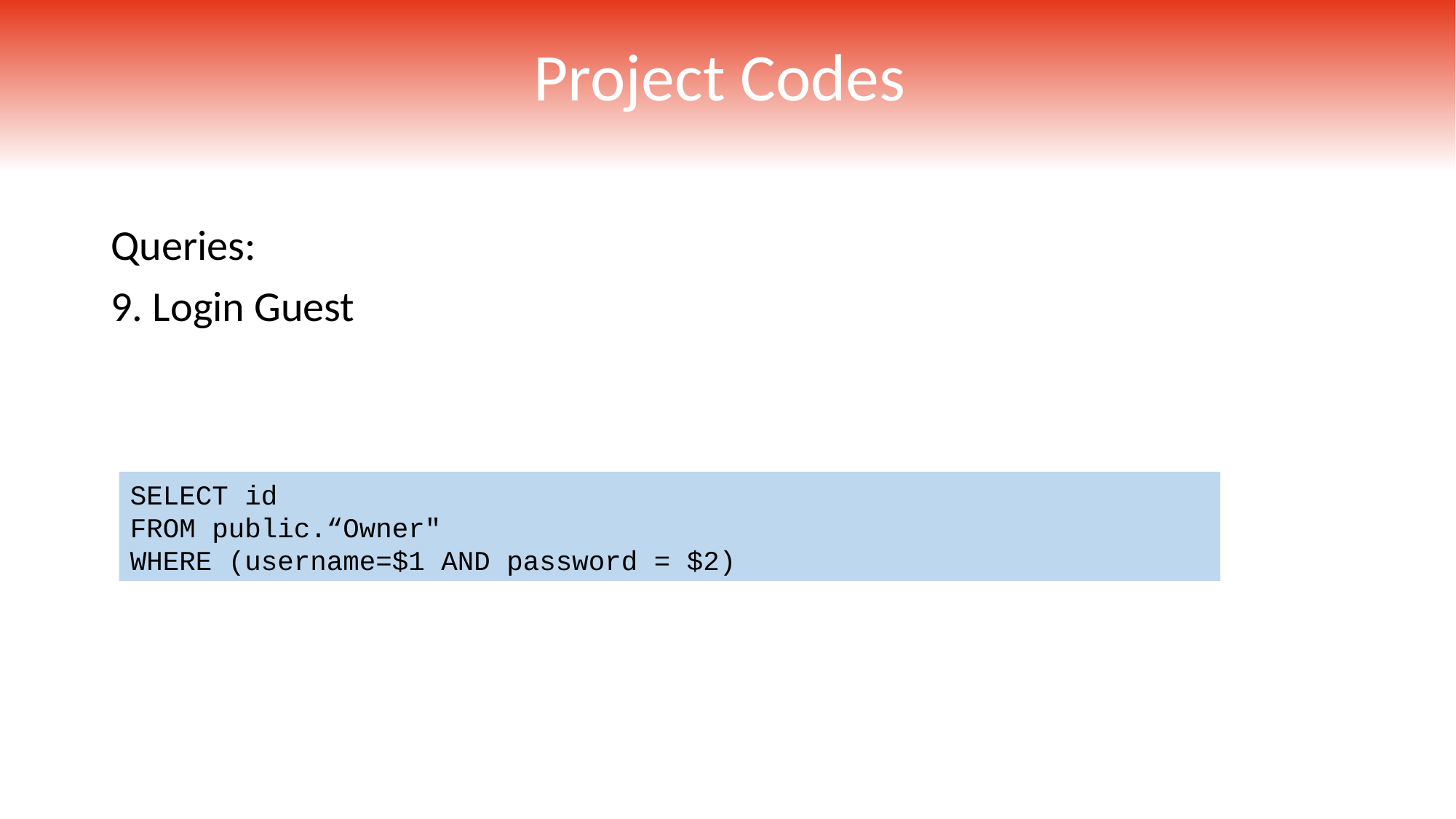

# Project Codes
Queries:
9. Login Guest
SELECT id
FROM public.“Owner"
WHERE (username=$1 AND password = $2)